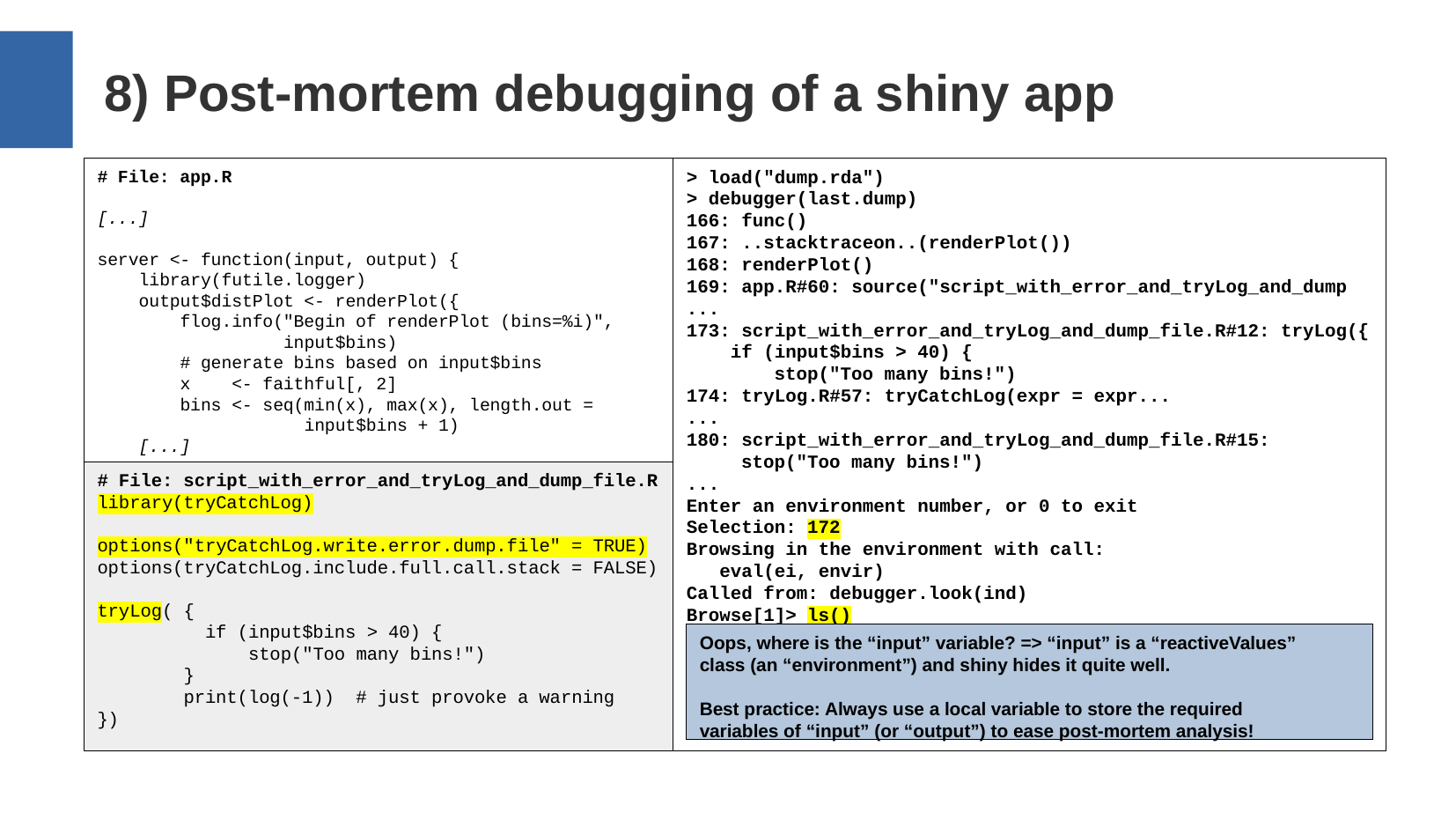

8) Post-mortem debugging of a shiny app
# File: app.R

[...]

server <- function(input, output) {
    library(futile.logger)
    output$distPlot <- renderPlot({
        flog.info("Begin of renderPlot (bins=%i)",
                  input$bins)
        # generate bins based on input$bins
        x    <- faithful[, 2]
        bins <- seq(min(x), max(x), length.out =
                    input$bins + 1)
    [...]

> load("dump.rda")
> debugger(last.dump)
166: func()
167: ..stacktraceon..(renderPlot())
168: renderPlot()
169: app.R#60: source("script_with_error_and_tryLog_and_dump
...
173: script_with_error_and_tryLog_and_dump_file.R#12: tryLog({
    if (input$bins > 40) {
        stop("Too many bins!")
174: tryLog.R#57: tryCatchLog(expr = expr...
...
180: script_with_error_and_tryLog_and_dump_file.R#15:
     stop("Too many bins!")
...
Enter an environment number, or 0 to exit
Selection: 172
Browsing in the environment with call:
   eval(ei, envir)
Called from: debugger.look(ind)
Browse[1]> ls()
[1] "bins" "x"
# File: script_with_error_and_tryLog_and_dump_file.R
library(tryCatchLog)

options("tryCatchLog.write.error.dump.file" = TRUE)
options(tryCatchLog.include.full.call.stack = FALSE)

tryLog( {
          if (input$bins > 40) {
              stop("Too many bins!")
        }
        print(log(-1))  # just provoke a warning
})
Oops, where is the “input” variable? => “input” is a “reactiveValues”
class (an “environment”) and shiny hides it quite well.

Best practice: Always use a local variable to store the required
variables of “input” (or “output”) to ease post-mortem analysis!